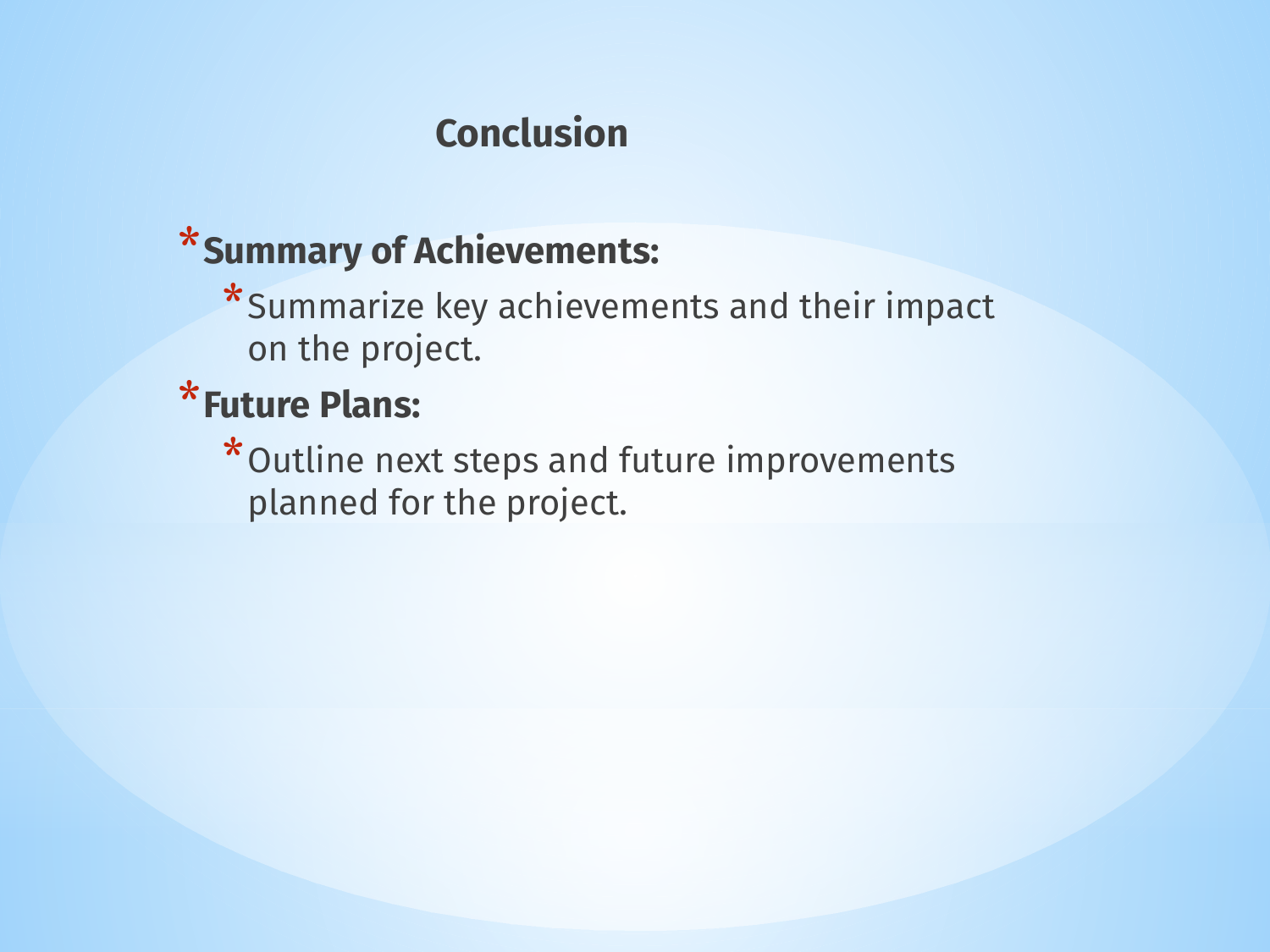

Conclusion

Summary of Achievements:
Summarize key achievements and their impact on the project.
Future Plans:
Outline next steps and future improvements planned for the project.